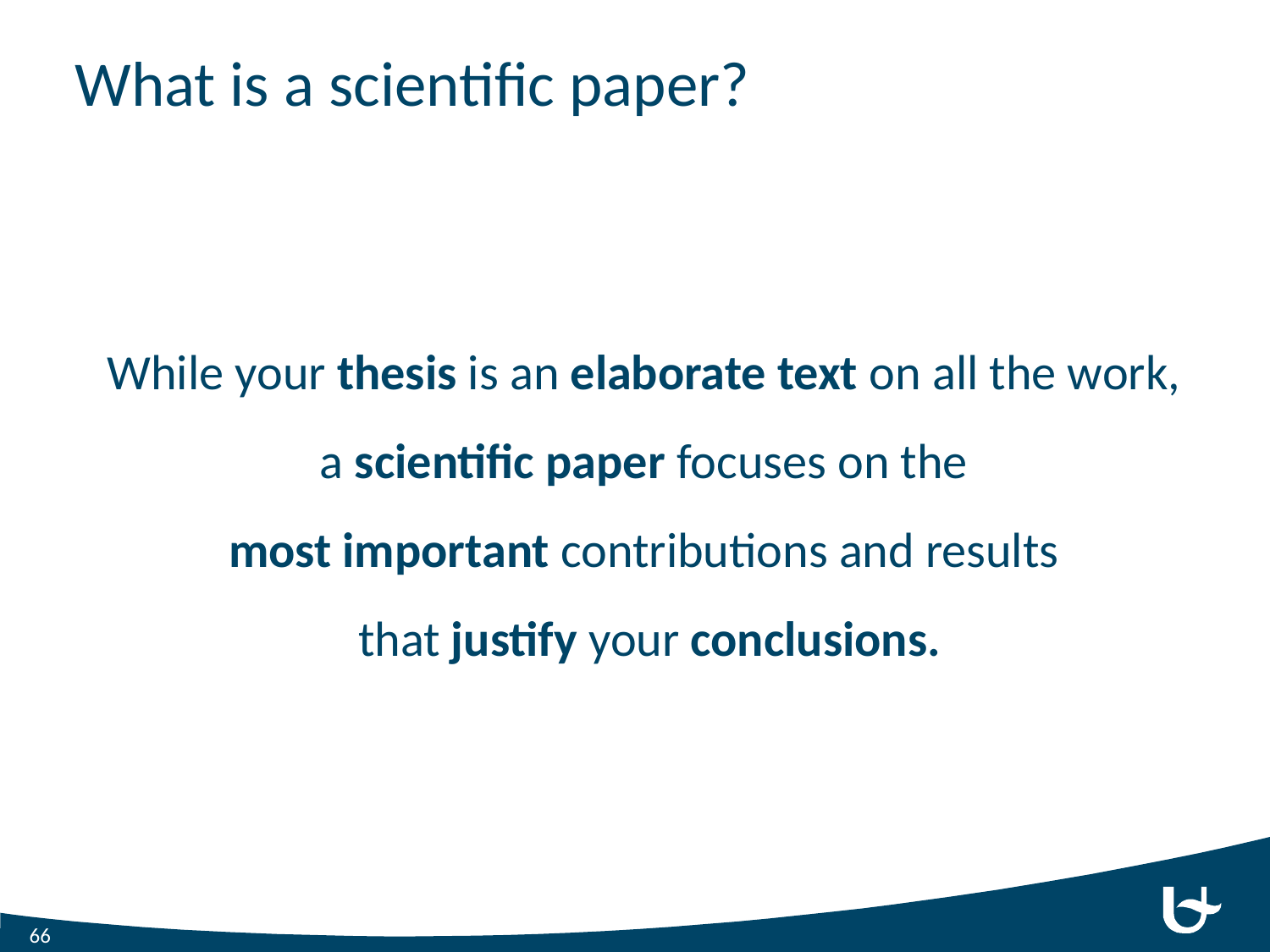

# What is a scientific paper?
While your thesis is an elaborate text on all the work,
a scientific paper focuses on the
most important contributions and results
that justify your conclusions.

66